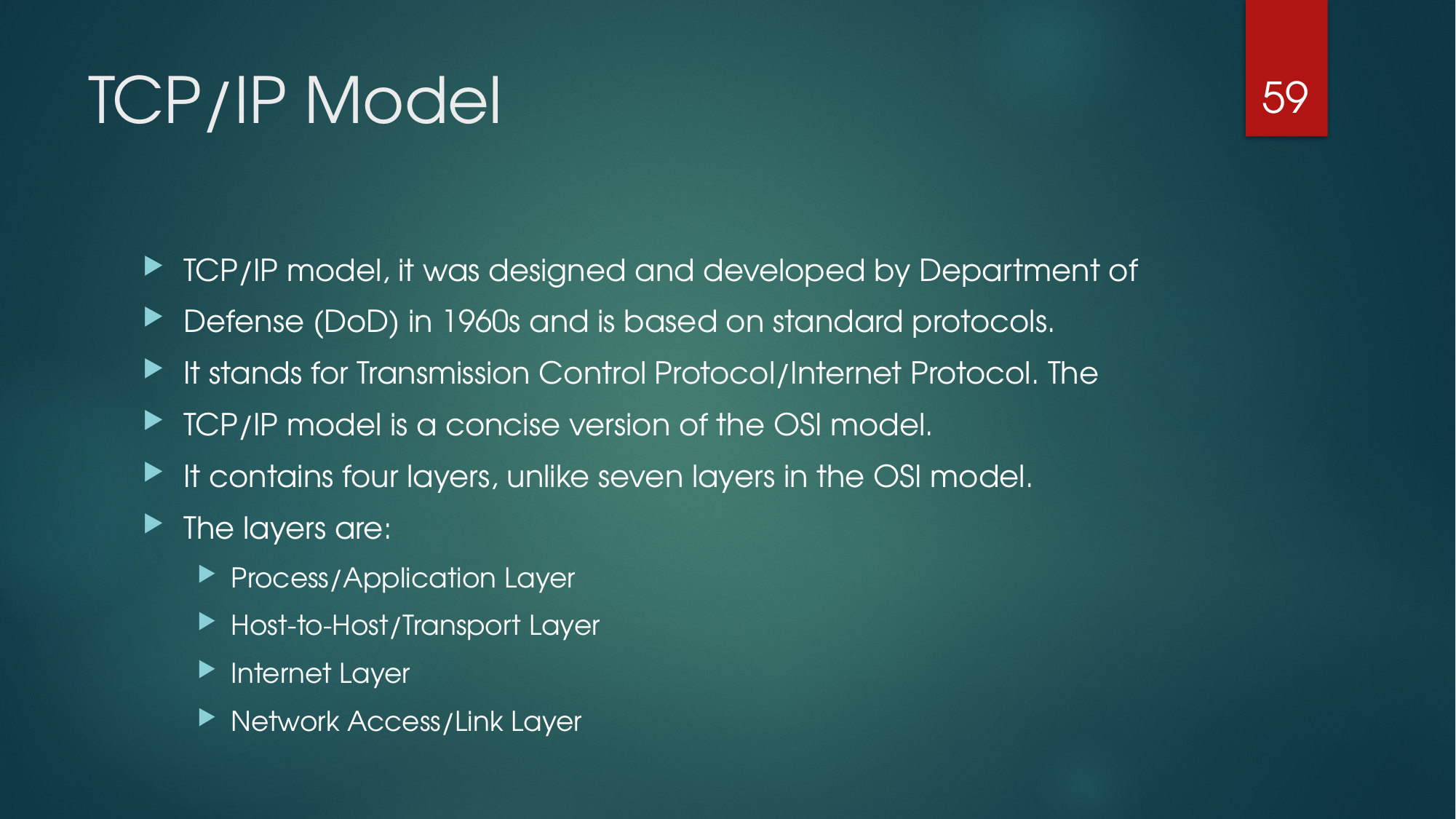

59
# TCP/IP Model
TCP/IP model, it was designed and developed by Department of
Defense (DoD) in 1960s and is based on standard protocols.
It stands for Transmission Control Protocol/Internet Protocol. The
TCP/IP model is a concise version of the OSI model.
It contains four layers, unlike seven layers in the OSI model.
The layers are:
Process/Application Layer
Host-to-Host/Transport Layer
Internet Layer
Network Access/Link Layer